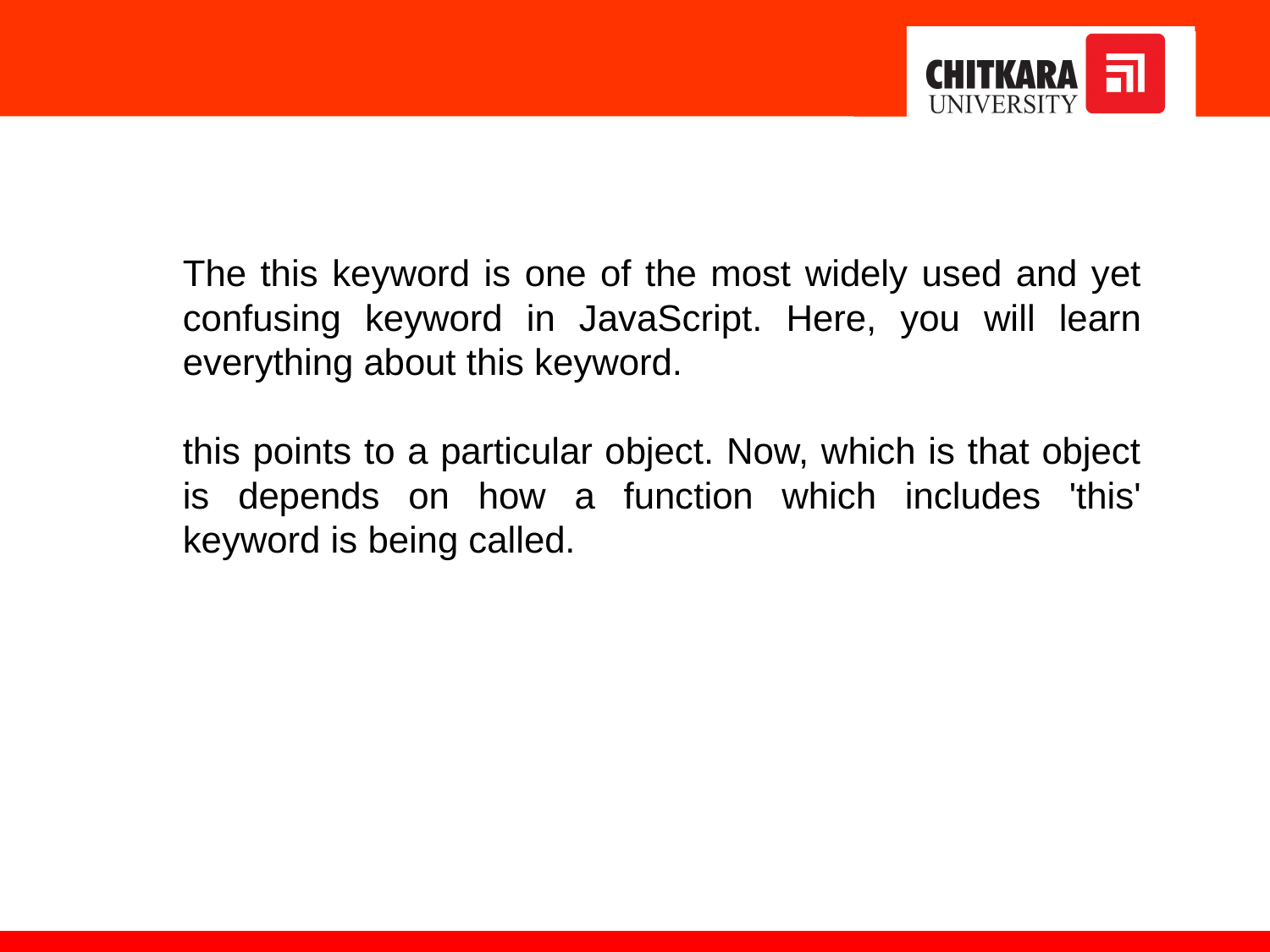

The this keyword is one of the most widely used and yet confusing keyword in JavaScript. Here, you will learn everything about this keyword.

this points to a particular object. Now, which is that object is depends on how a function which includes 'this' keyword is being called.